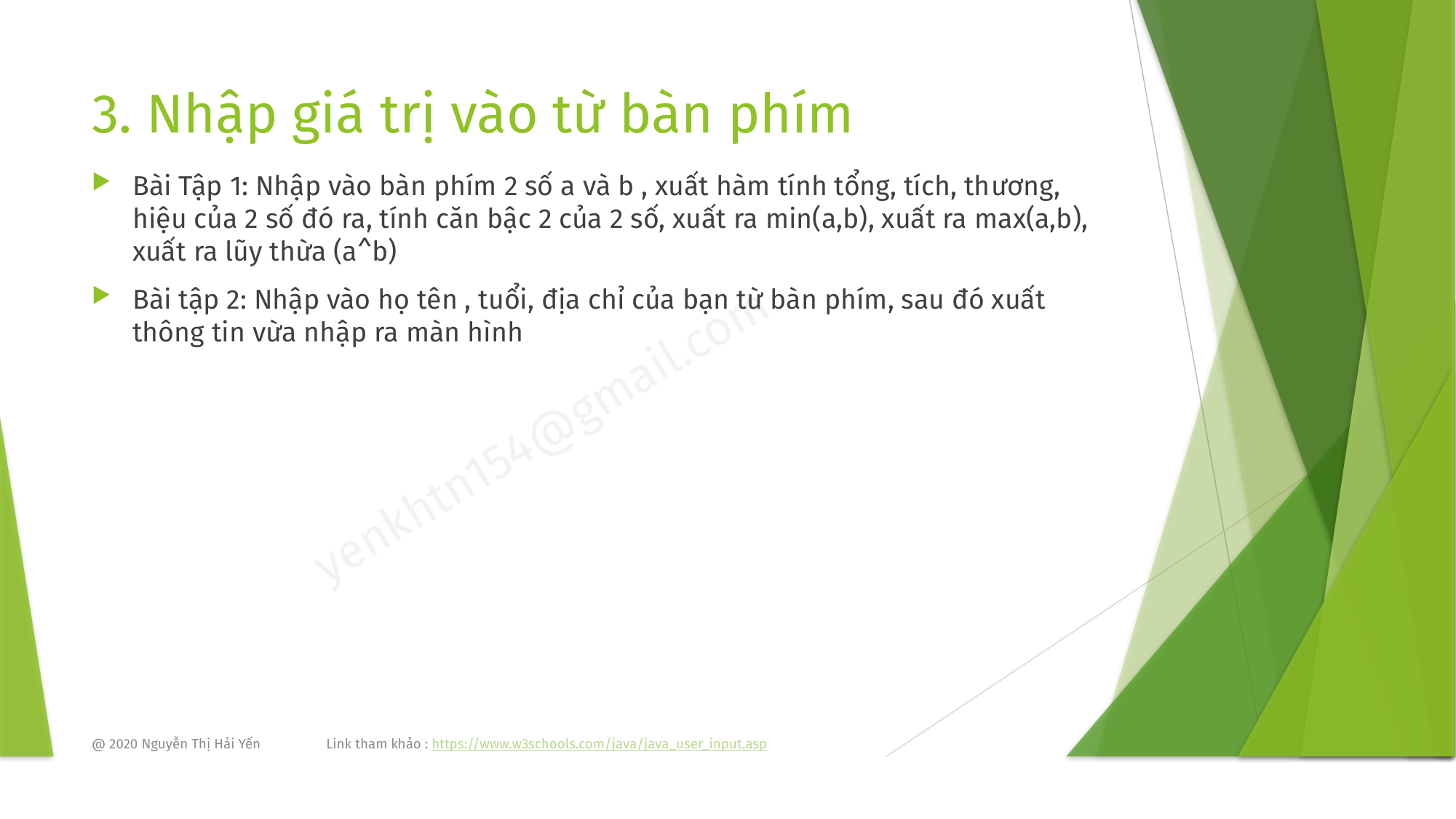

# 3. Nhập giá trị vào từ bàn phím
Bài Tập 1: Nhập vào bàn phím 2 số a và b , xuất hàm tính tổng, tích, thương, hiệu của 2 số đó ra, tính căn bậc 2 của 2 số, xuất ra min(a,b), xuất ra max(a,b), xuất ra lũy thừa (a^b)
Bài tập 2: Nhập vào họ tên , tuổi, địa chỉ của bạn từ bàn phím, sau đó xuất thông tin vừa nhập ra màn hình

@ 2020 Nguyễn Thị Hải Yến                  Link tham khảo : https://www.w3schools.com/java/java_user_input.asp